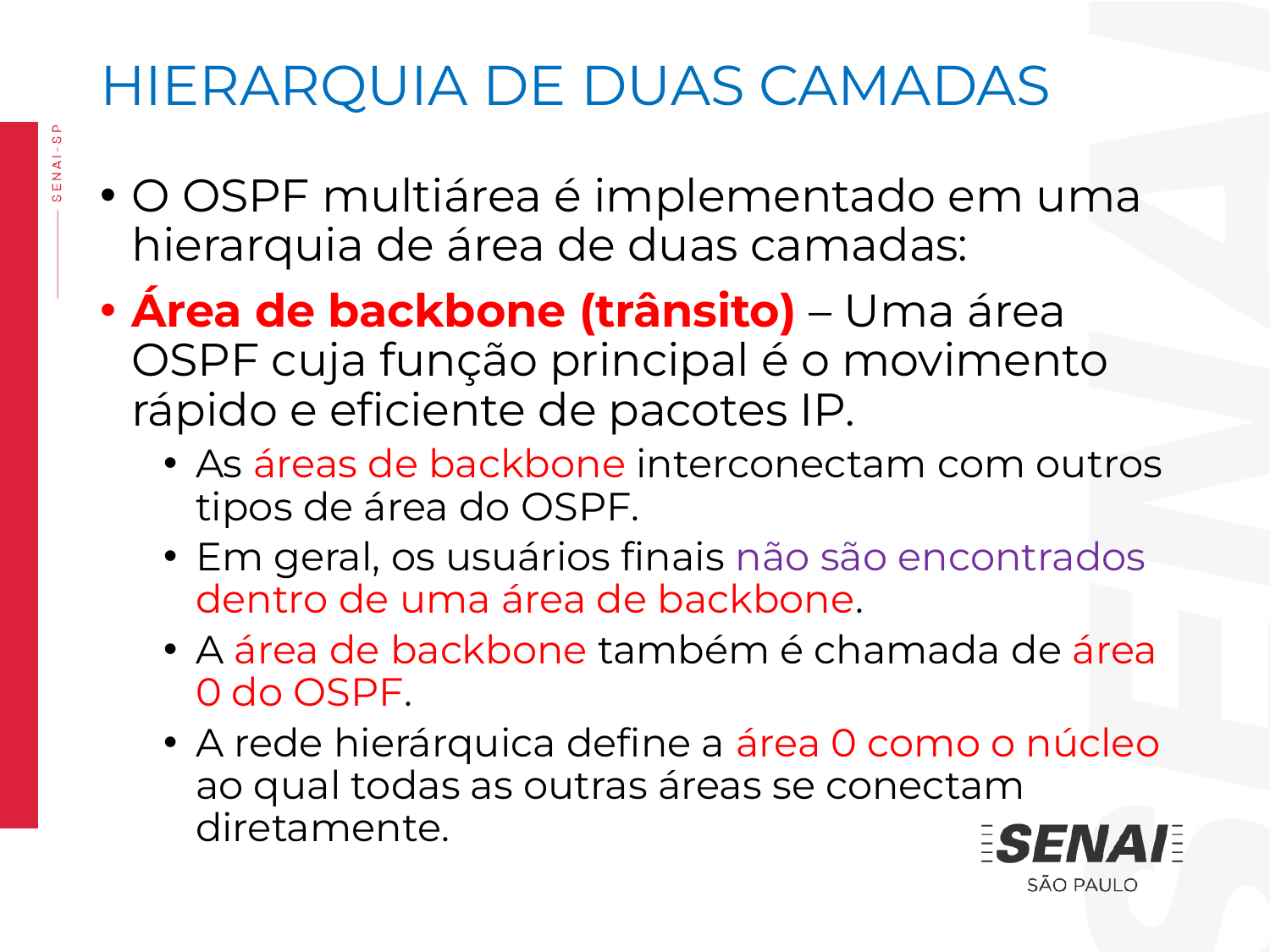

HIERARQUIA DE DUAS CAMADAS
O OSPF multiárea é implementado em uma hierarquia de área de duas camadas:
Área de backbone (trânsito) – Uma área OSPF cuja função principal é o movimento rápido e eficiente de pacotes IP.
As áreas de backbone interconectam com outros tipos de área do OSPF.
Em geral, os usuários finais não são encontrados dentro de uma área de backbone.
A área de backbone também é chamada de área 0 do OSPF.
A rede hierárquica define a área 0 como o núcleo ao qual todas as outras áreas se conectam diretamente.